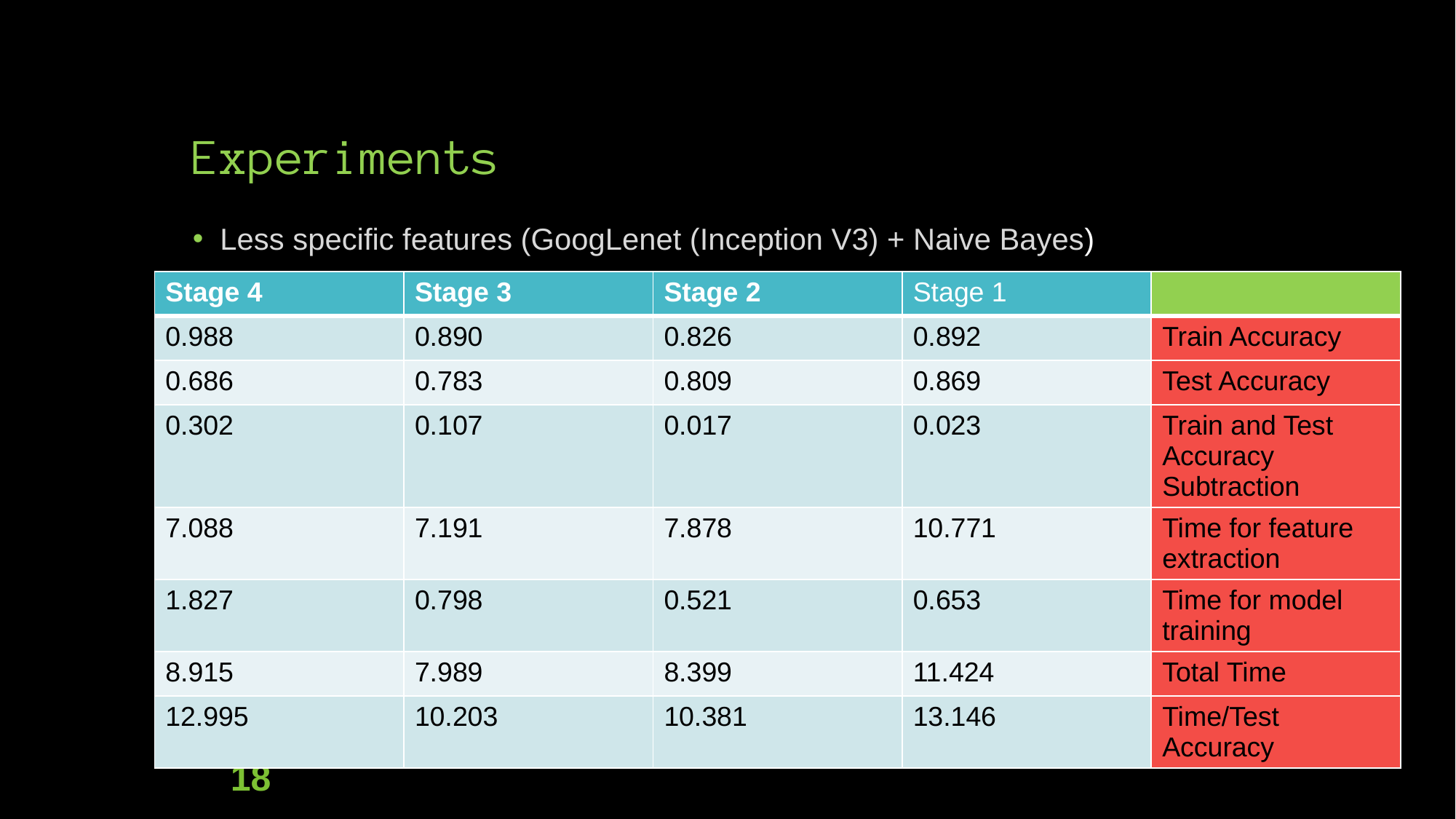

# Experiments
Less specific features (GoogLenet (Inception V3) + Naive Bayes)

| Stage 4 | Stage 3 | Stage 2 | Stage 1 |  |
| --- | --- | --- | --- | --- |
| 0.988 | 0.890 | 0.826 | 0.892 | Train Accuracy |
| 0.686 | 0.783 | 0.809 | 0.869 | Test Accuracy |
| 0.302 | 0.107 | 0.017 | 0.023 | Train and Test Accuracy Subtraction |
| 7.088 | 7.191 | 7.878 | 10.771 | Time for feature extraction |
| 1.827 | 0.798 | 0.521 | 0.653 | Time for model training |
| 8.915 | 7.989 | 8.399 | 11.424 | Total Time |
| 12.995 | 10.203 | 10.381 | 13.146 | Time/Test Accuracy |
18